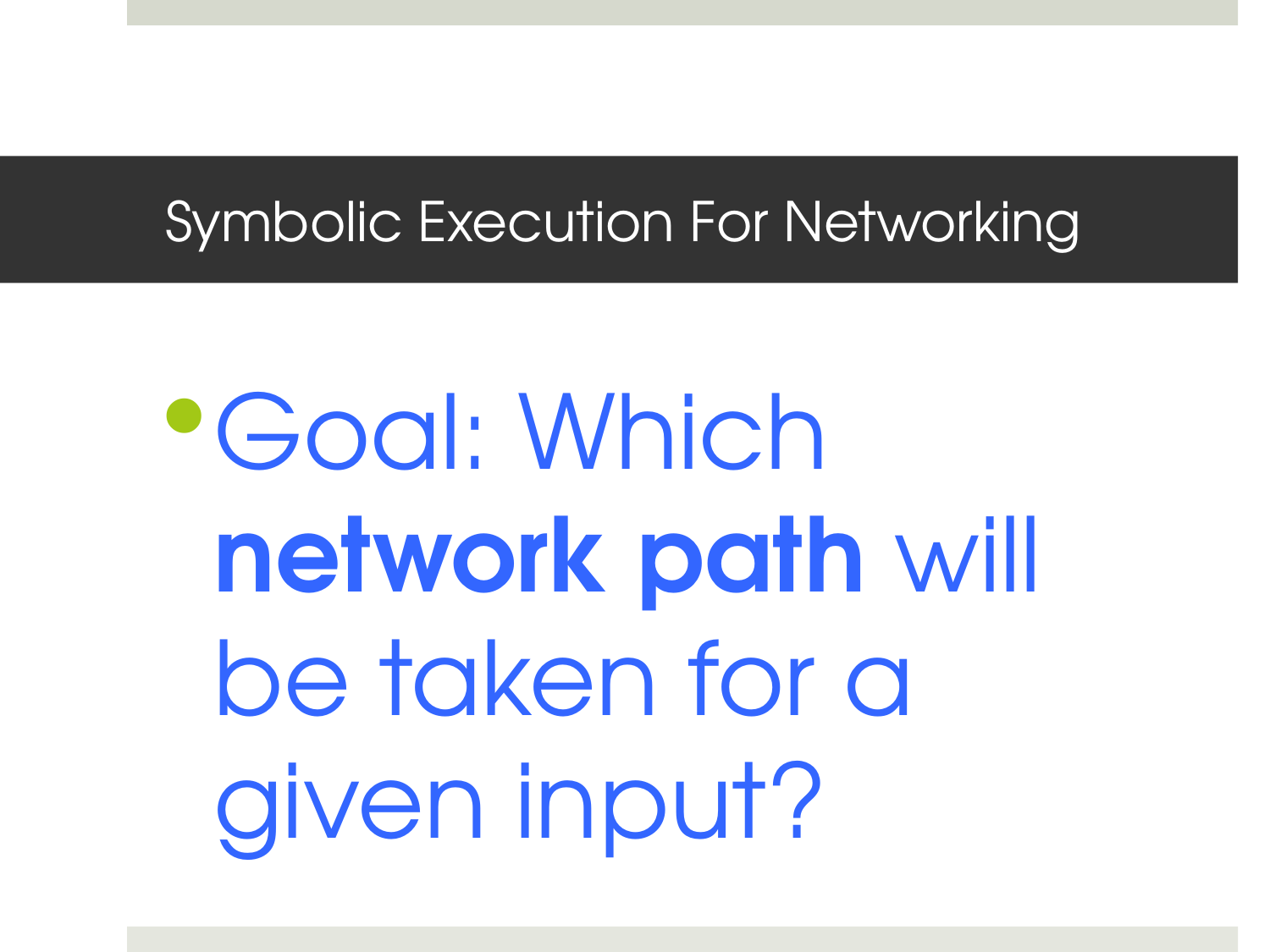

# Symbolic Execution For Networking
Goal: Which network path will be taken for a given input?